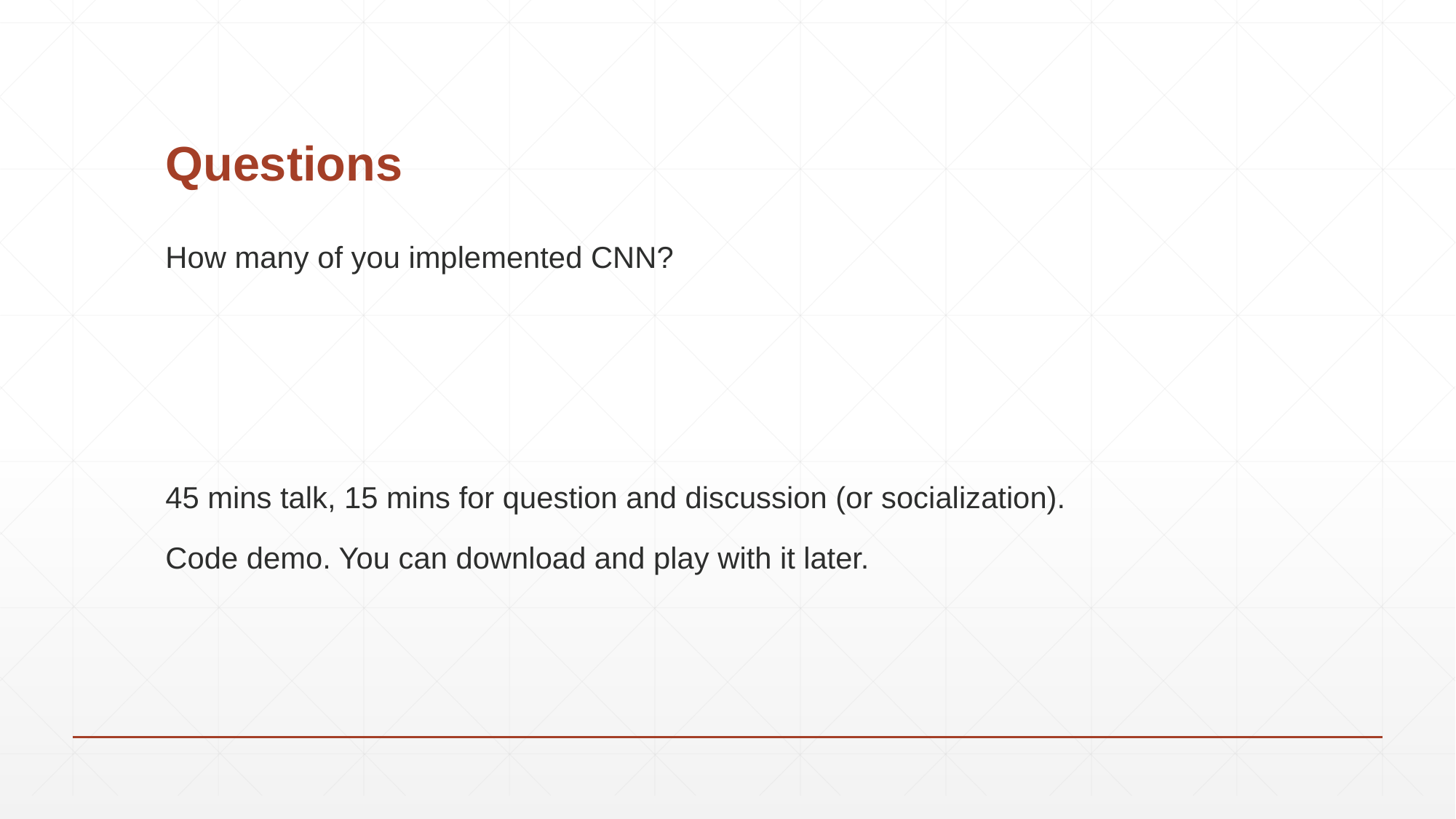

# Questions
How many of you implemented CNN?

45 mins talk, 15 mins for question and discussion (or socialization).
Code demo. You can download and play with it later.